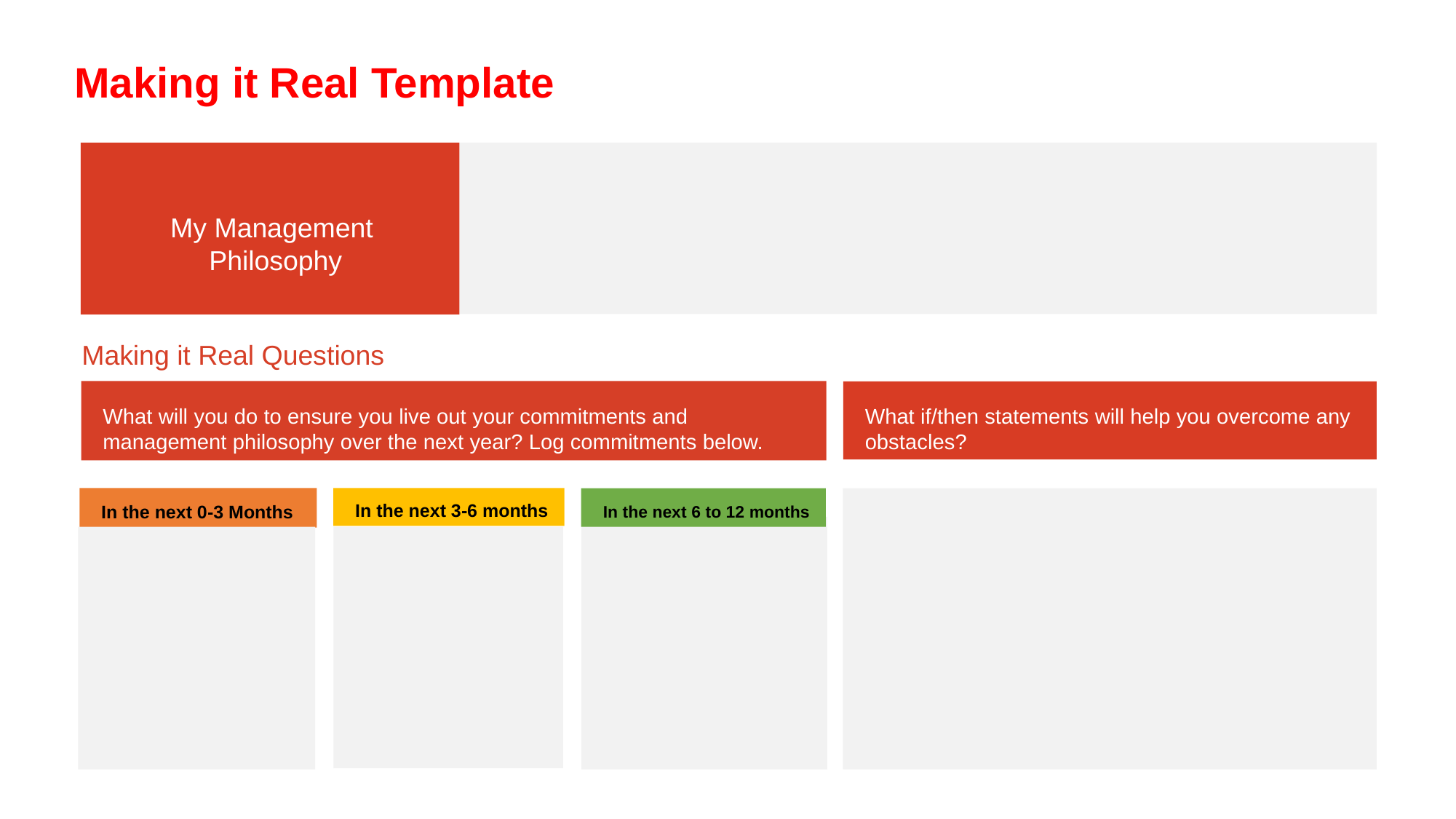

Making it Real Template

My Management
Philosophy

Making it Real Questions
What will you do to ensure you live out your commitments and management philosophy over the next year? Log commitments below.
What if/then statements will help you overcome any obstacles?
In the next 3-6 months
In the next 0-3 Months

In the next 6 to 12 months